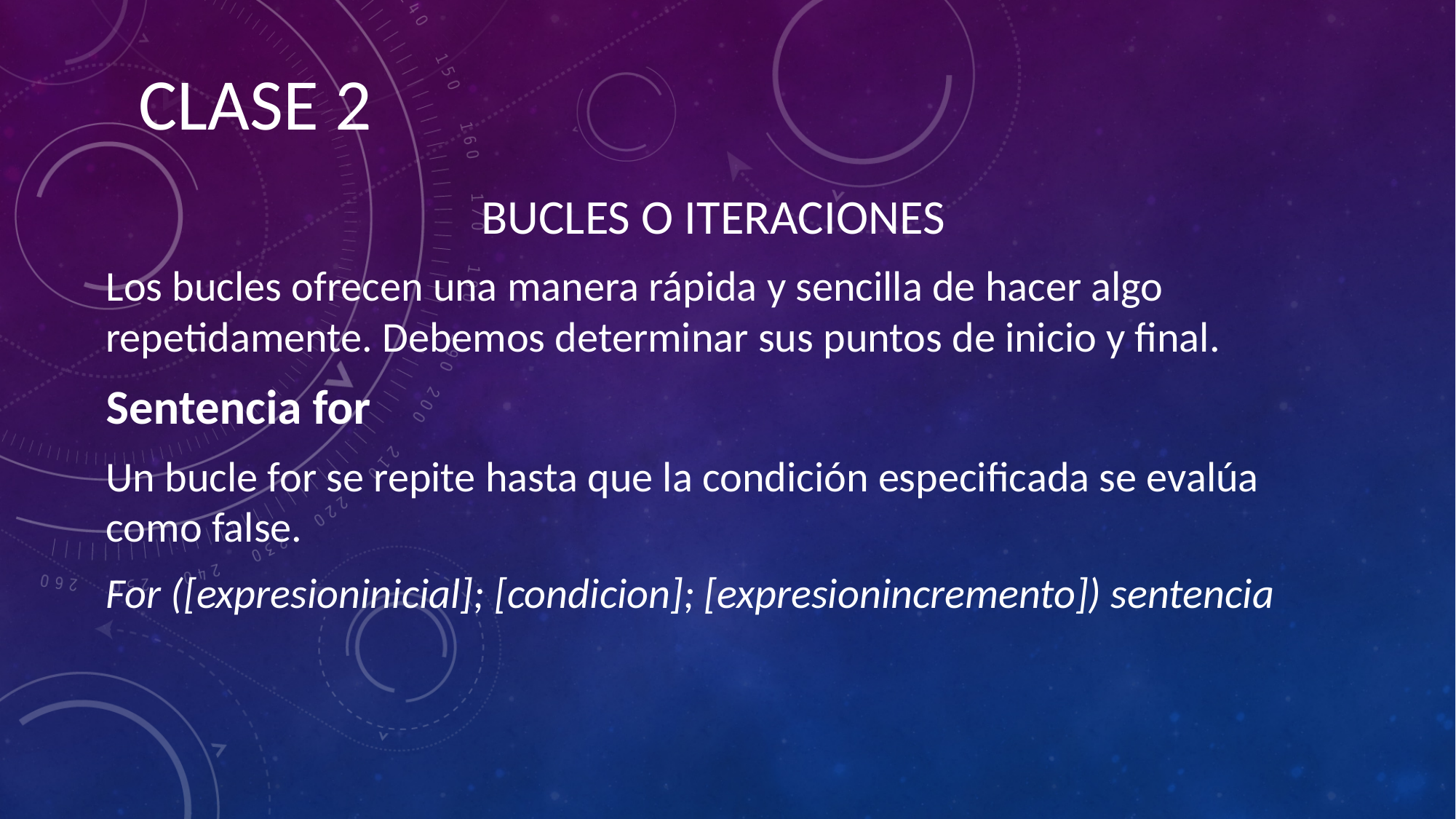

# Clase 2
Bucles o Iteraciones
Los bucles ofrecen una manera rápida y sencilla de hacer algo repetidamente. Debemos determinar sus puntos de inicio y final.
Sentencia for
Un bucle for se repite hasta que la condición especificada se evalúa como false.
For ([expresioninicial]; [condicion]; [expresionincremento]) sentencia